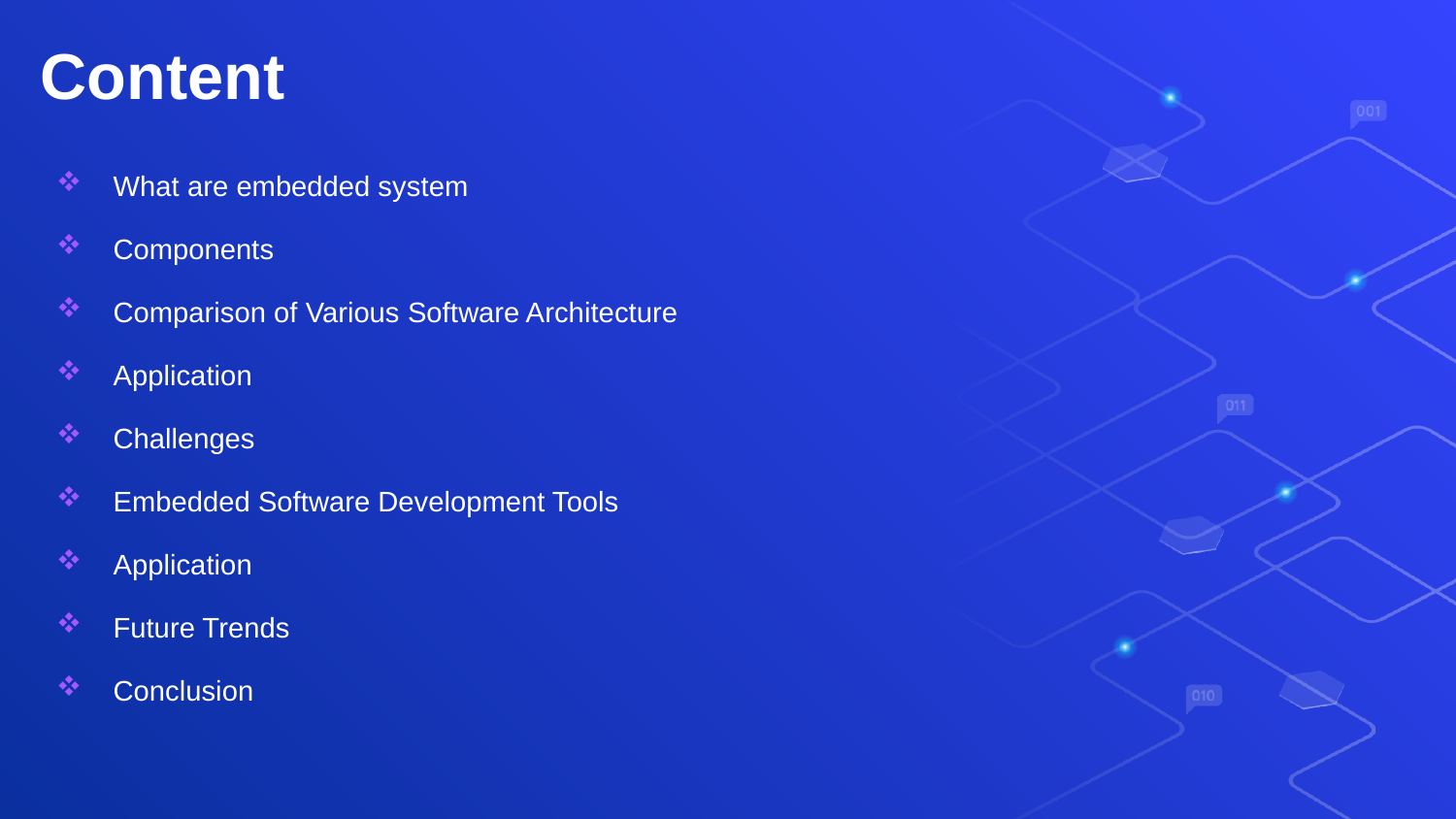

# Content
What are embedded system
Components
Comparison of Various Software Architecture
Application
Challenges
Embedded Software Development Tools
Application
Future Trends
Conclusion